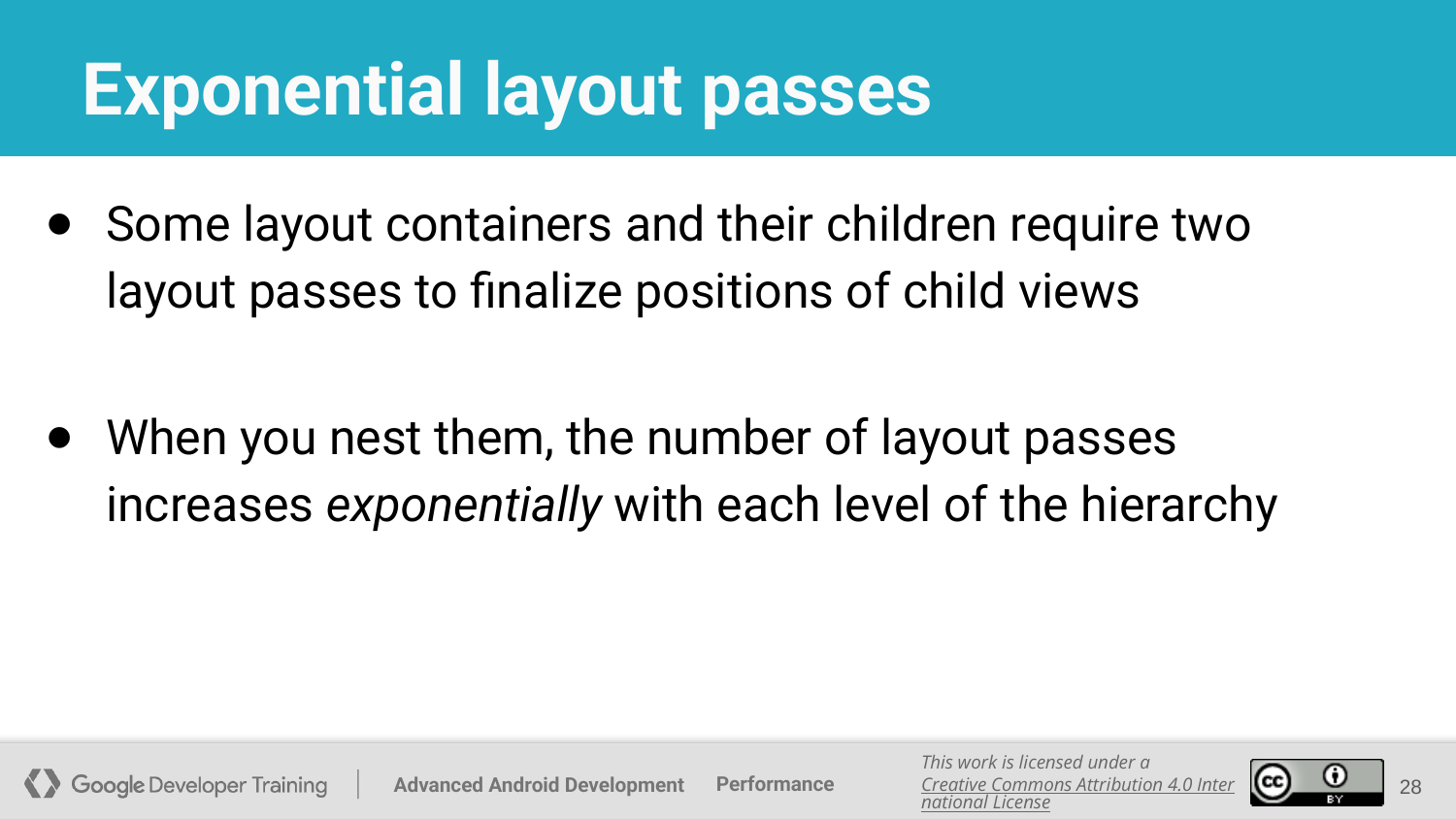

# Exponential layout passes
Some layout containers and their children require two layout passes to finalize positions of child views

When you nest them, the number of layout passes increases exponentially with each level of the hierarchy

28